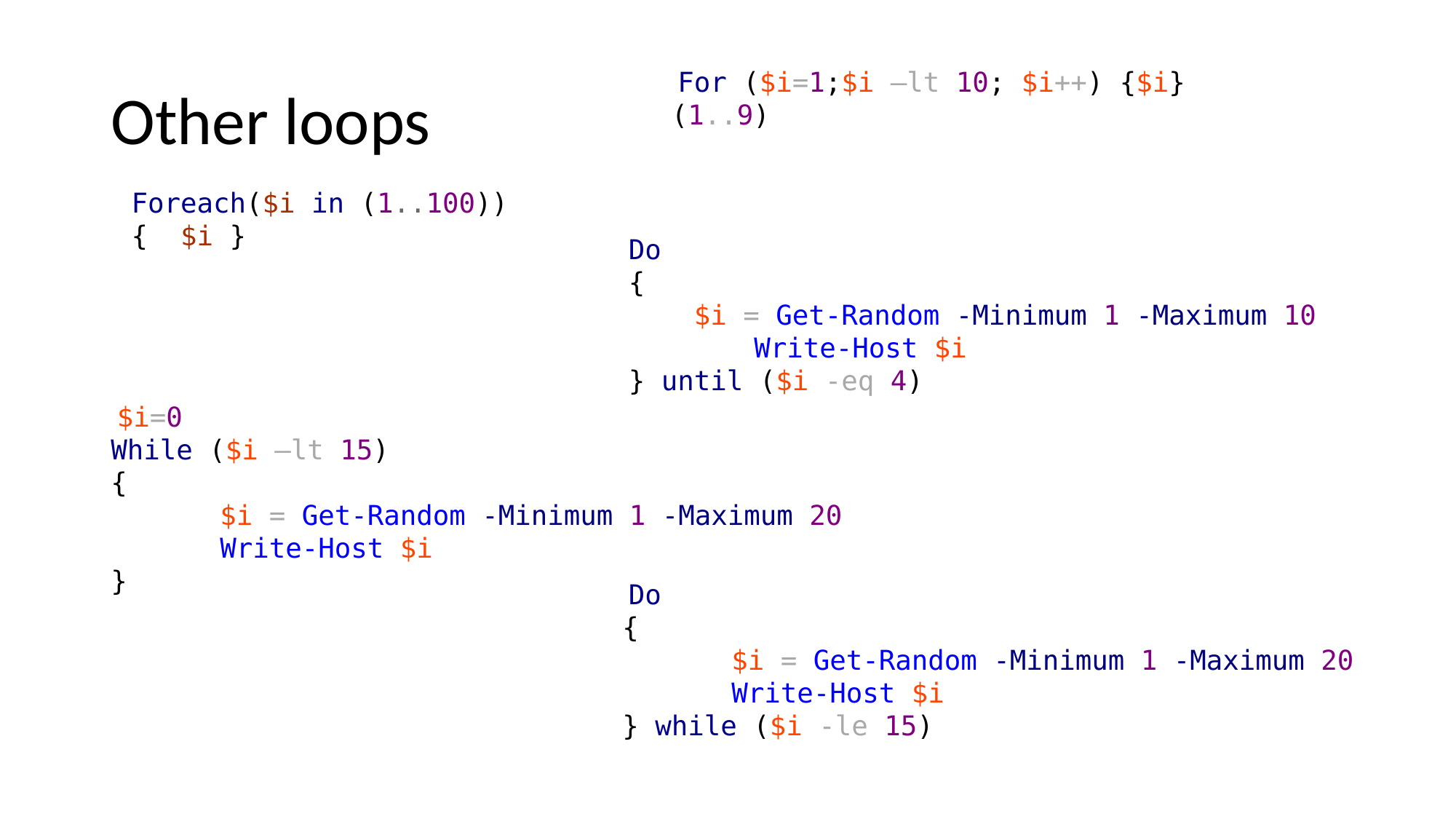

# Other loops
 For ($i=1;$i –lt 10; $i++) {$i}
(1..9)

Foreach($i in (1..100))
{  $i }
Do
{
    $i = Get-Random -Minimum 1 -Maximum 10
	 Write-Host $i
} until ($i -eq 4)
 $i=0
While ($i –lt 15)
{
	$i = Get-Random -Minimum 1 -Maximum 20
 	Write-Host $i
}
 Do
{
	$i = Get-Random -Minimum 1 -Maximum 20
	Write-Host $i
} while ($i -le 15)